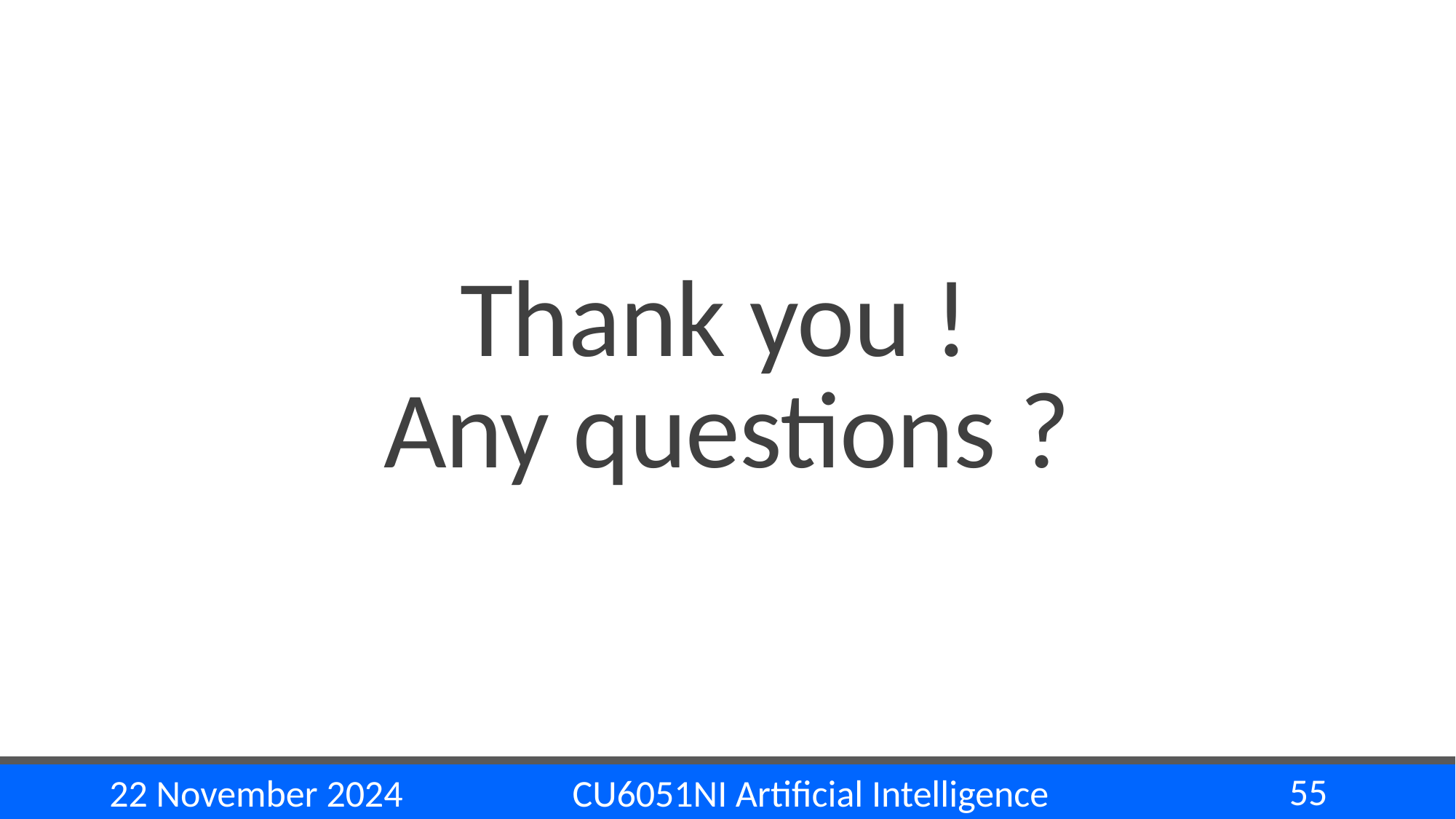

# Thank you ! Any questions ?
55
CU6051NI Artificial Intelligence
22 November 2024